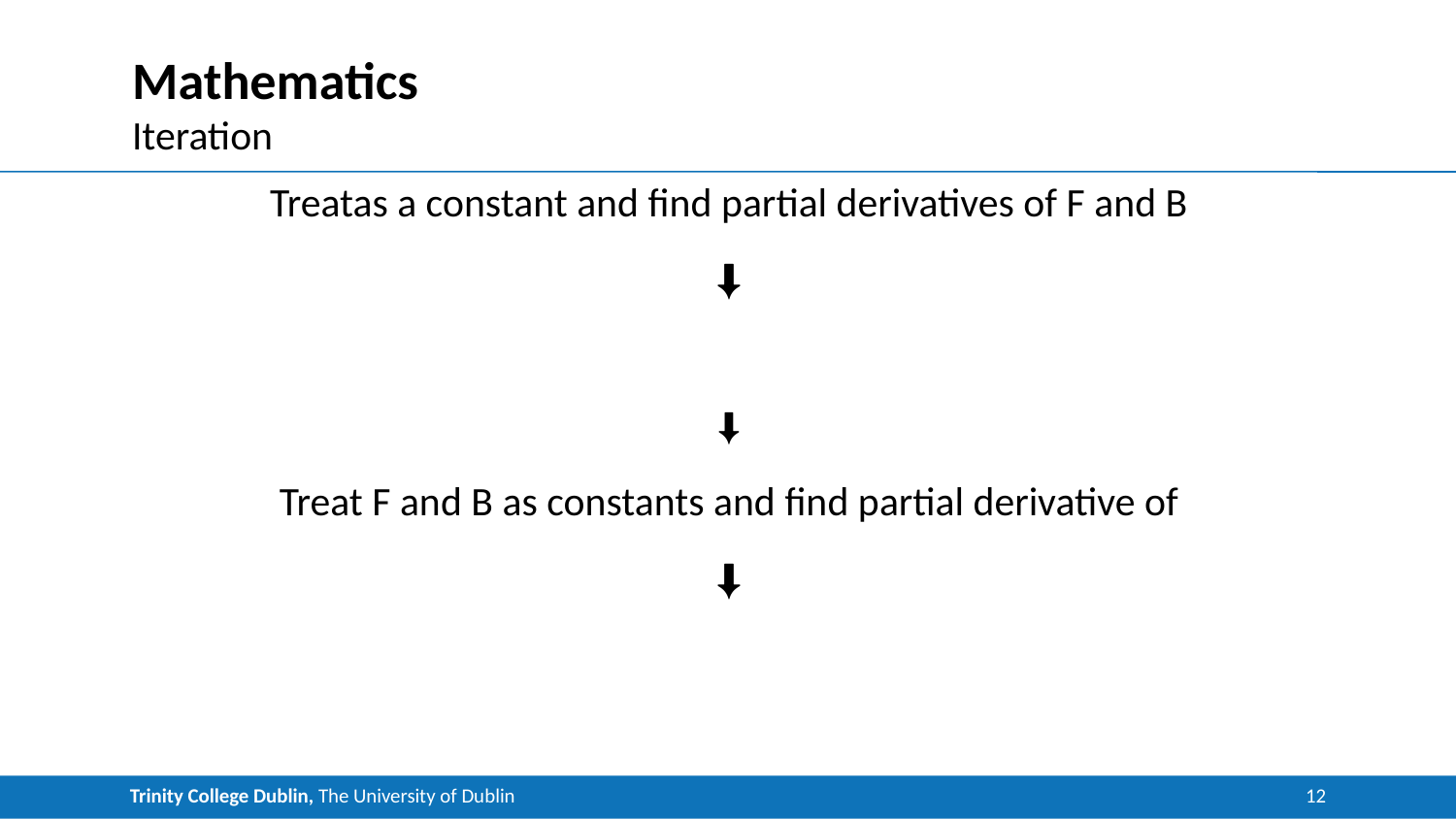

# Mathematics
Iteration
Treatas a constant and find partial derivatives of F and B
⬇️

⬇️
Treat F and B as constants and find partial derivative of
⬇️

12